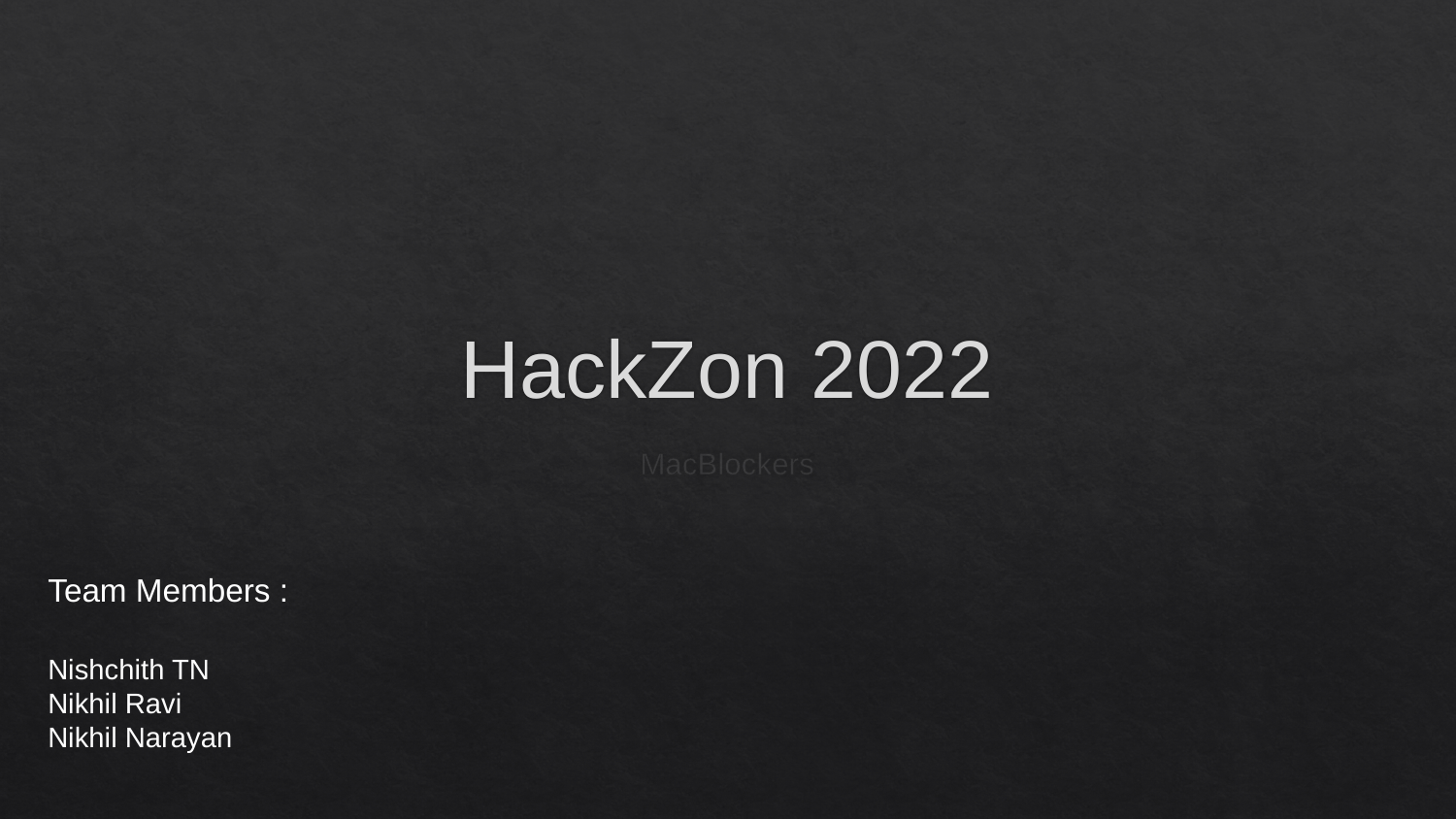

# HackZon 2022
MacBlockers
Team Members :

Nishchith TN
Nikhil Ravi
Nikhil Narayan